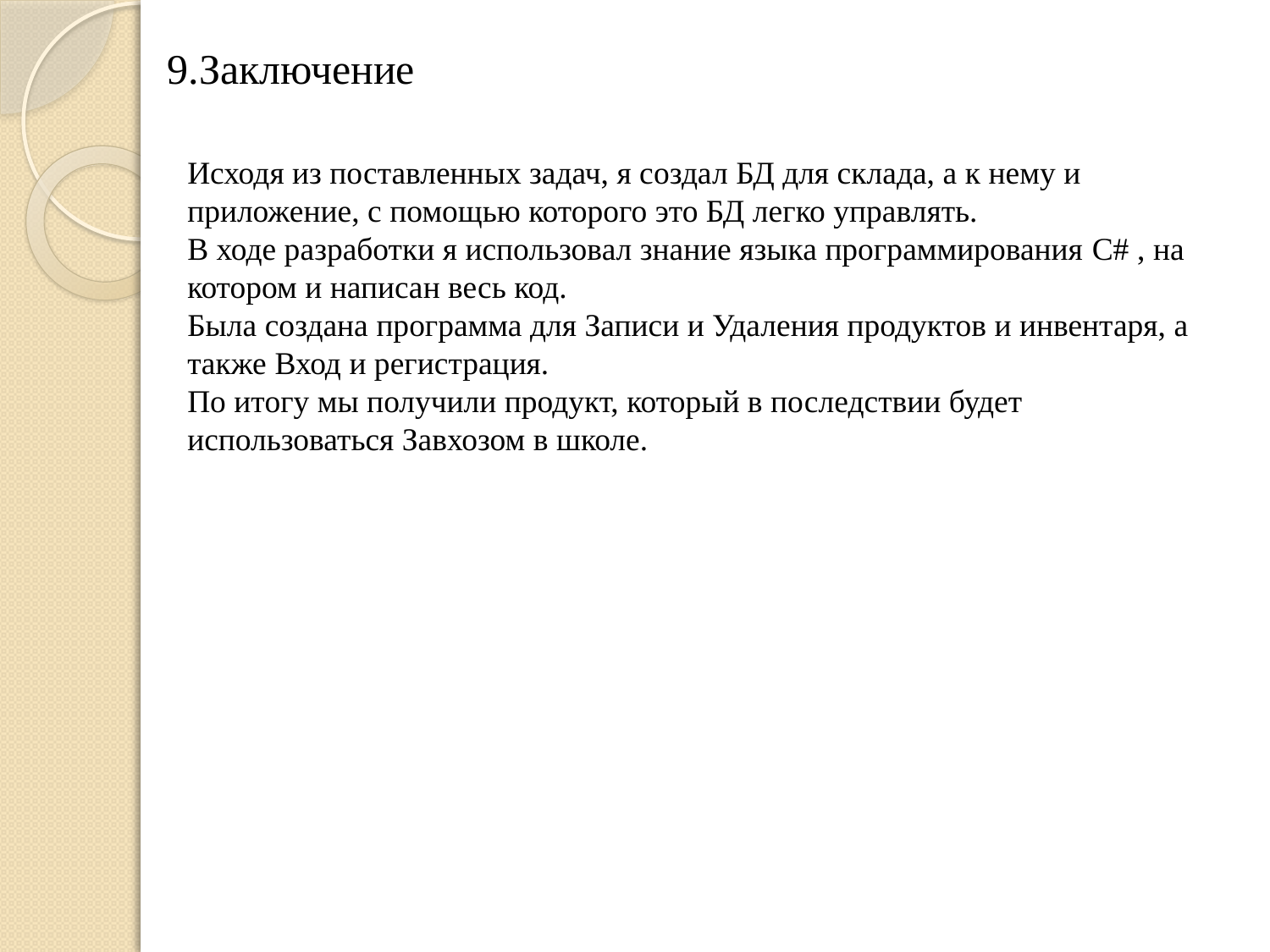

9.Заключение
Исходя из поставленных задач, я создал БД для склада, а к нему и приложение, с помощью которого это БД легко управлять.
В ходе разработки я использовал знание языка программирования C# , на котором и написан весь код.
Была создана программа для Записи и Удаления продуктов и инвентаря, а также Вход и регистрация.
По итогу мы получили продукт, который в последствии будет использоваться Завхозом в школе.